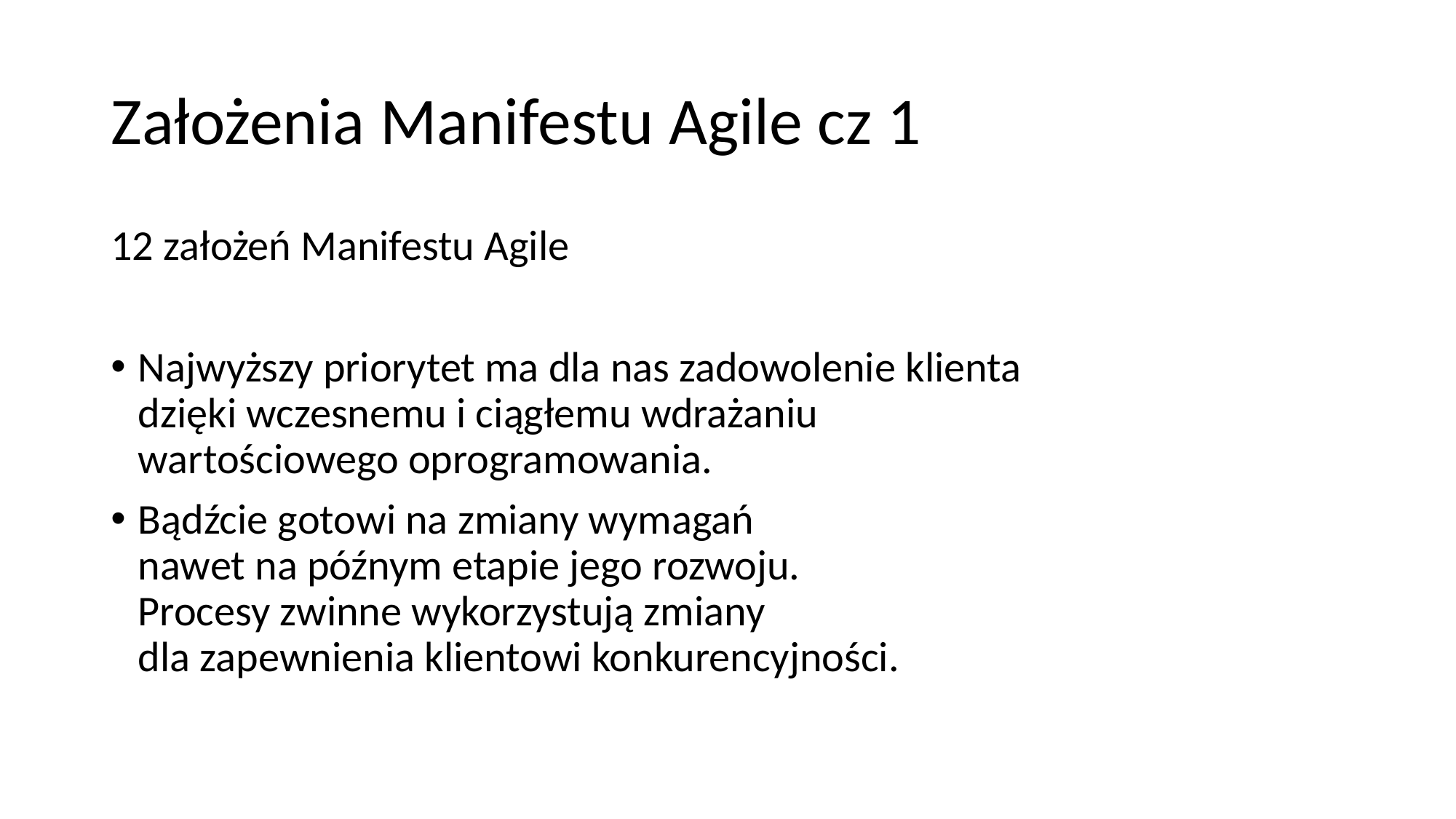

# Założenia Manifestu Agile cz 1
12 założeń Manifestu Agile

Najwyższy priorytet ma dla nas zadowolenie klienta
dzięki wczesnemu i ciągłemu wdrażaniu
wartościowego oprogramowania.
Bądźcie gotowi na zmiany wymagań
nawet na późnym etapie jego rozwoju.
Procesy zwinne wykorzystują zmiany
dla zapewnienia klientowi konkurencyjności.